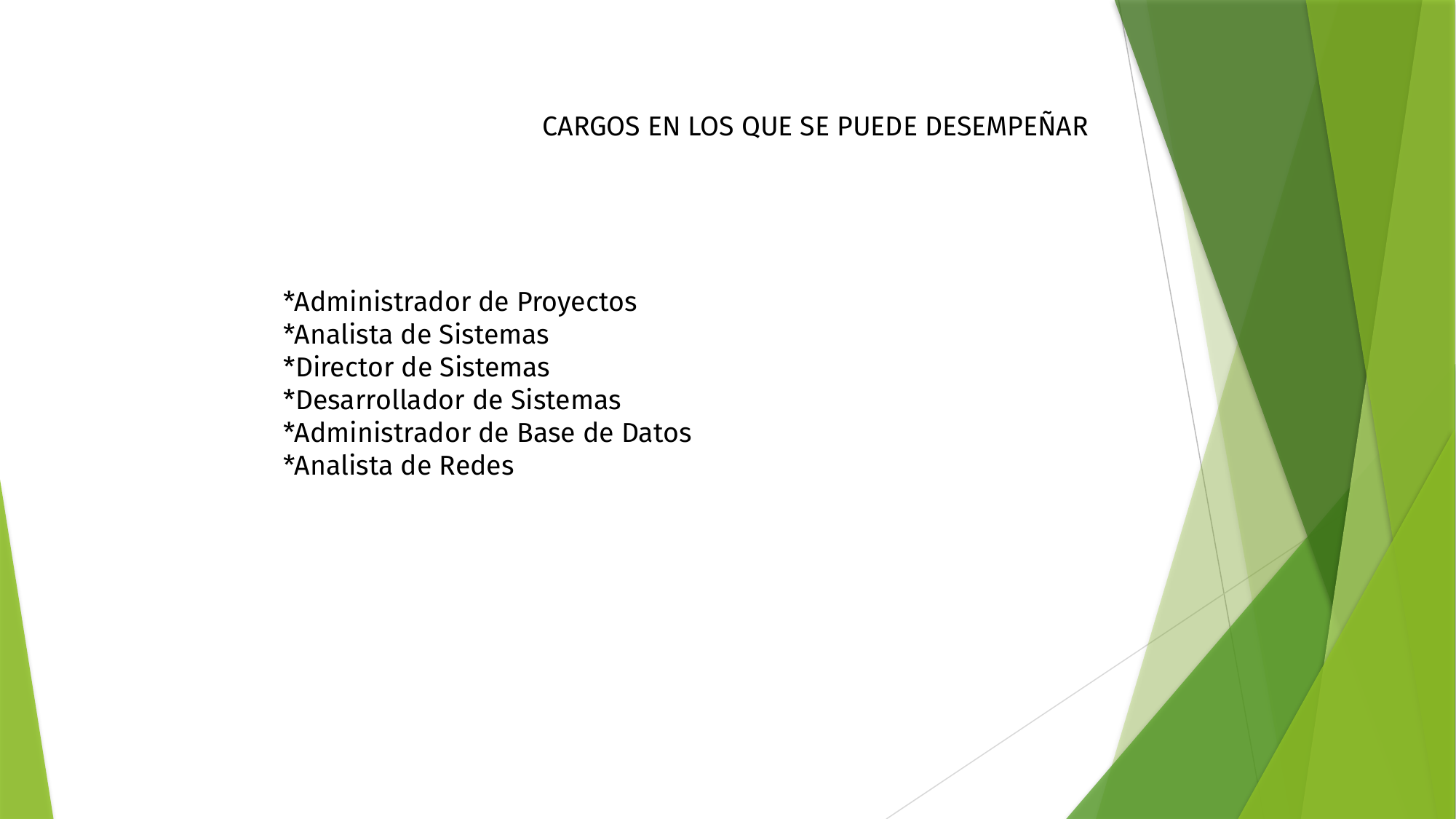

CARGOS EN LOS QUE SE PUEDE DESEMPEÑAR
*Administrador de Proyectos
*Analista de Sistemas
*Director de Sistemas
*Desarrollador de Sistemas
*Administrador de Base de Datos
*Analista de Redes